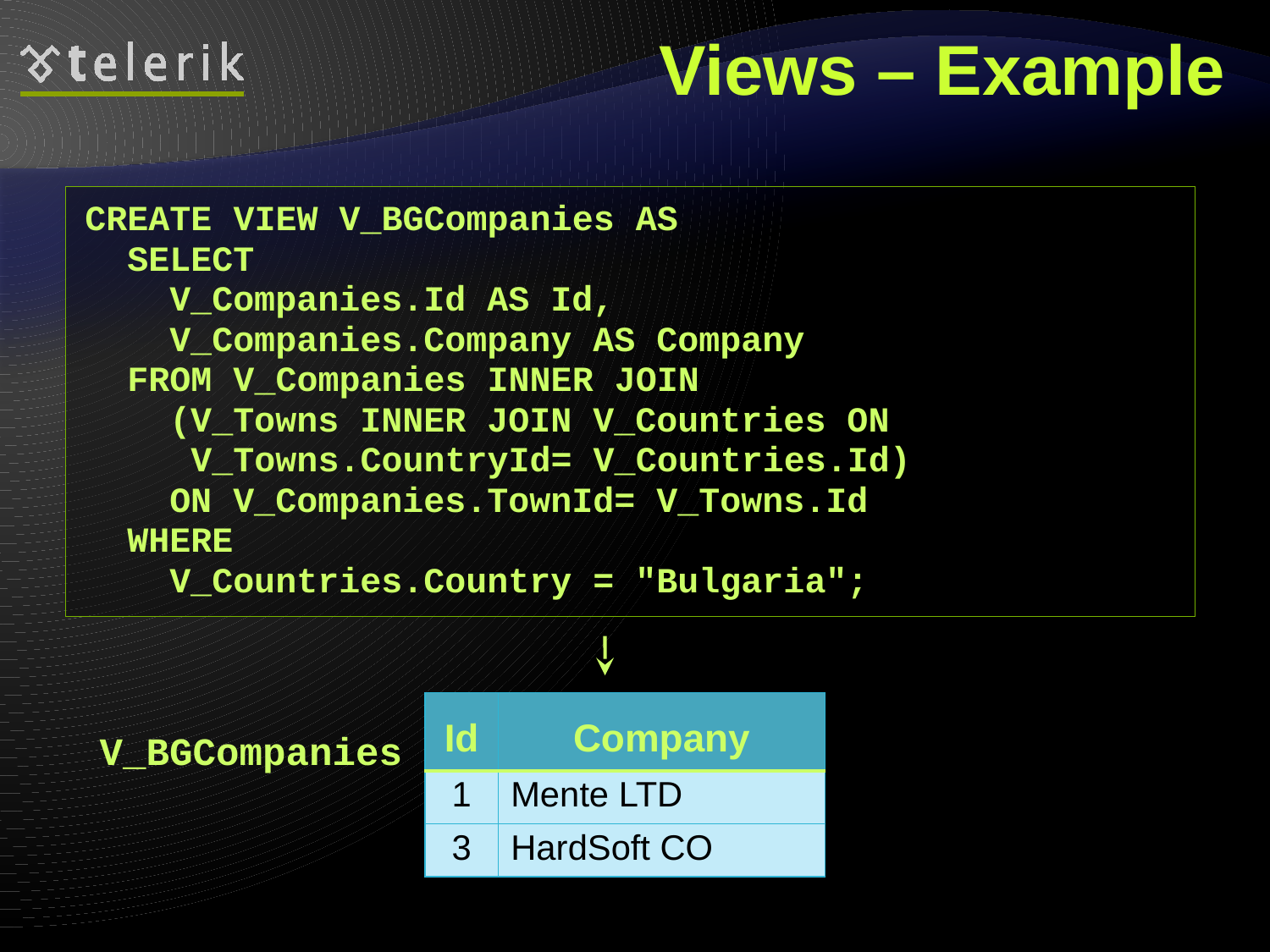

# Views – Example
CREATE VIEW V_BGCompanies AS
  SELECT
    V_Companies.Id AS Id,
    V_Companies.Company AS Company
  FROM V_Companies INNER JOIN
    (V_Towns INNER JOIN V_Countries ON
     V_Towns.CountryId= V_Countries.Id)
    ON V_Companies.TownId= V_Towns.Id
  WHERE
    V_Countries.Country = "Bulgaria";

| Id | Company |
| --- | --- |
| 1 | Mente LTD |
| 3 | HardSoft CO |
V_BGCompanies